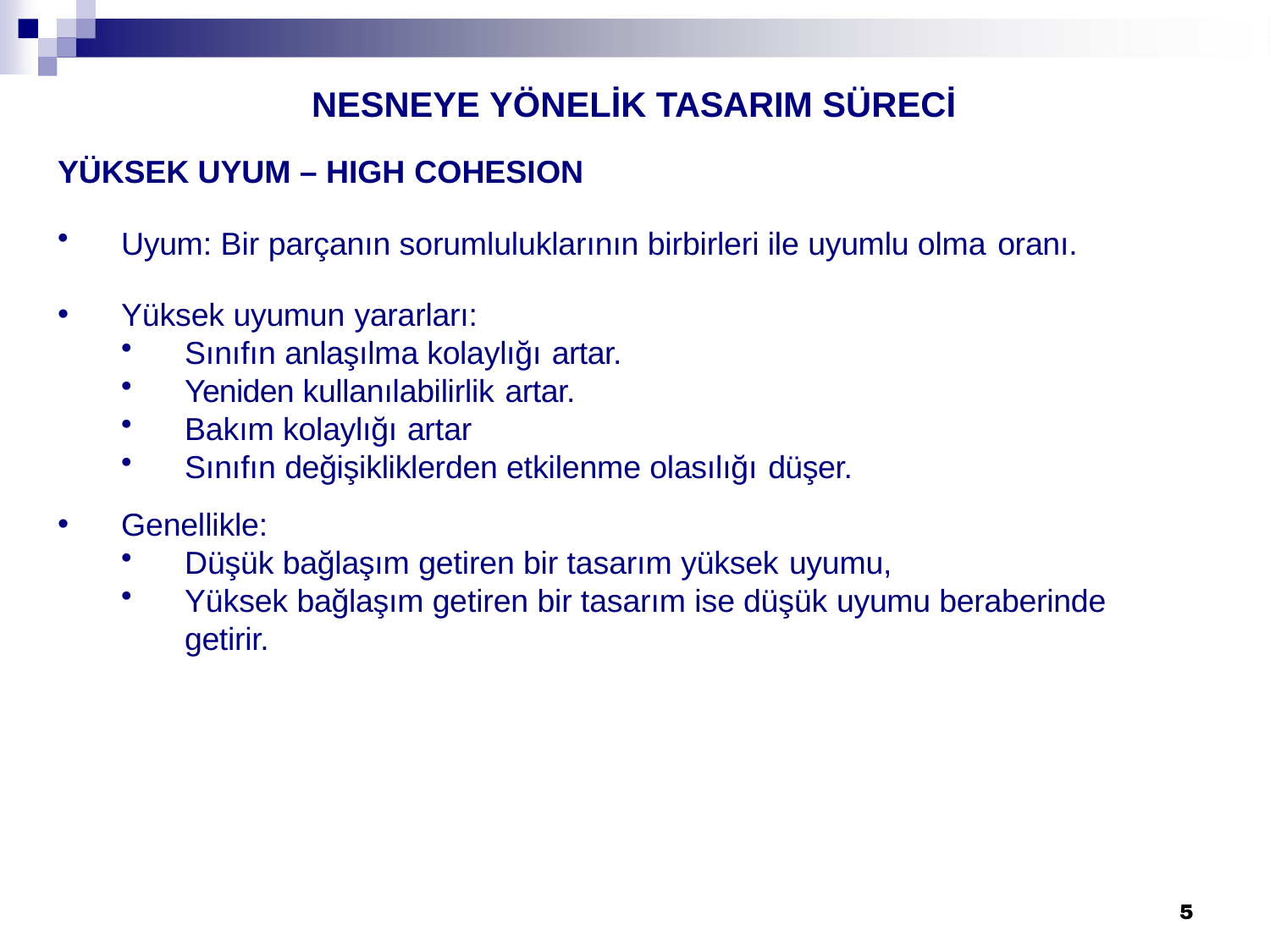

# NESNEYE YÖNELİK TASARIM SÜRECİ
YÜKSEK UYUM – HIGH COHESION

Uyum: Bir parçanın sorumluluklarının birbirleri ile uyumlu olma oranı.

Yüksek uyumun yararları:
Sınıfın anlaşılma kolaylığı artar.
Yeniden kullanılabilirlik artar.
Bakım kolaylığı artar
Sınıfın değişikliklerden etkilenme olasılığı düşer.
Genellikle:
Düşük bağlaşım getiren bir tasarım yüksek uyumu,
Yüksek bağlaşım getiren bir tasarım ise düşük uyumu beraberinde  getirir.
5